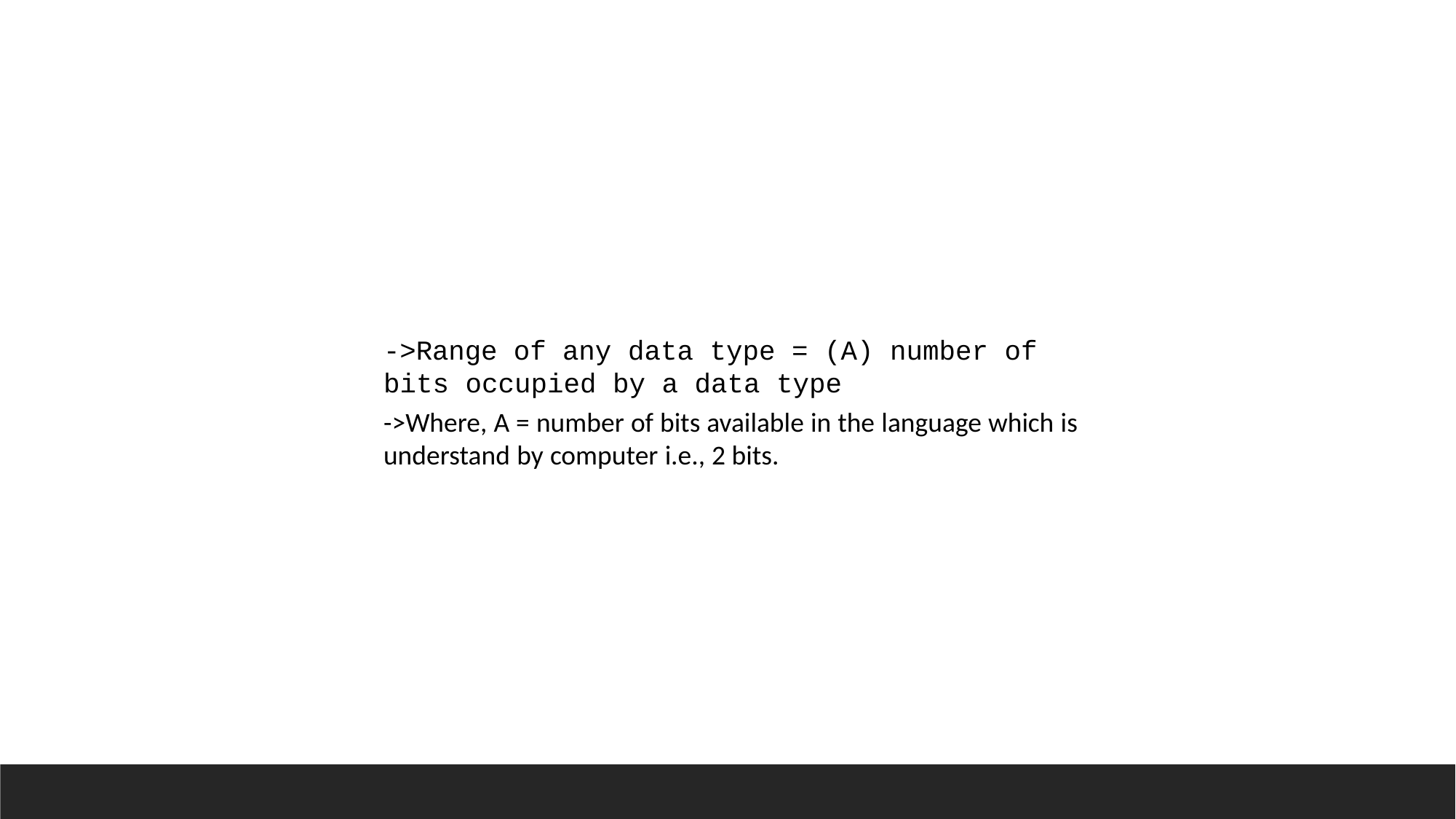

->Range of any data type = (A) number of bits occupied by a data type
->Where, A = number of bits available in the language which is understand by computer i.e., 2 bits.